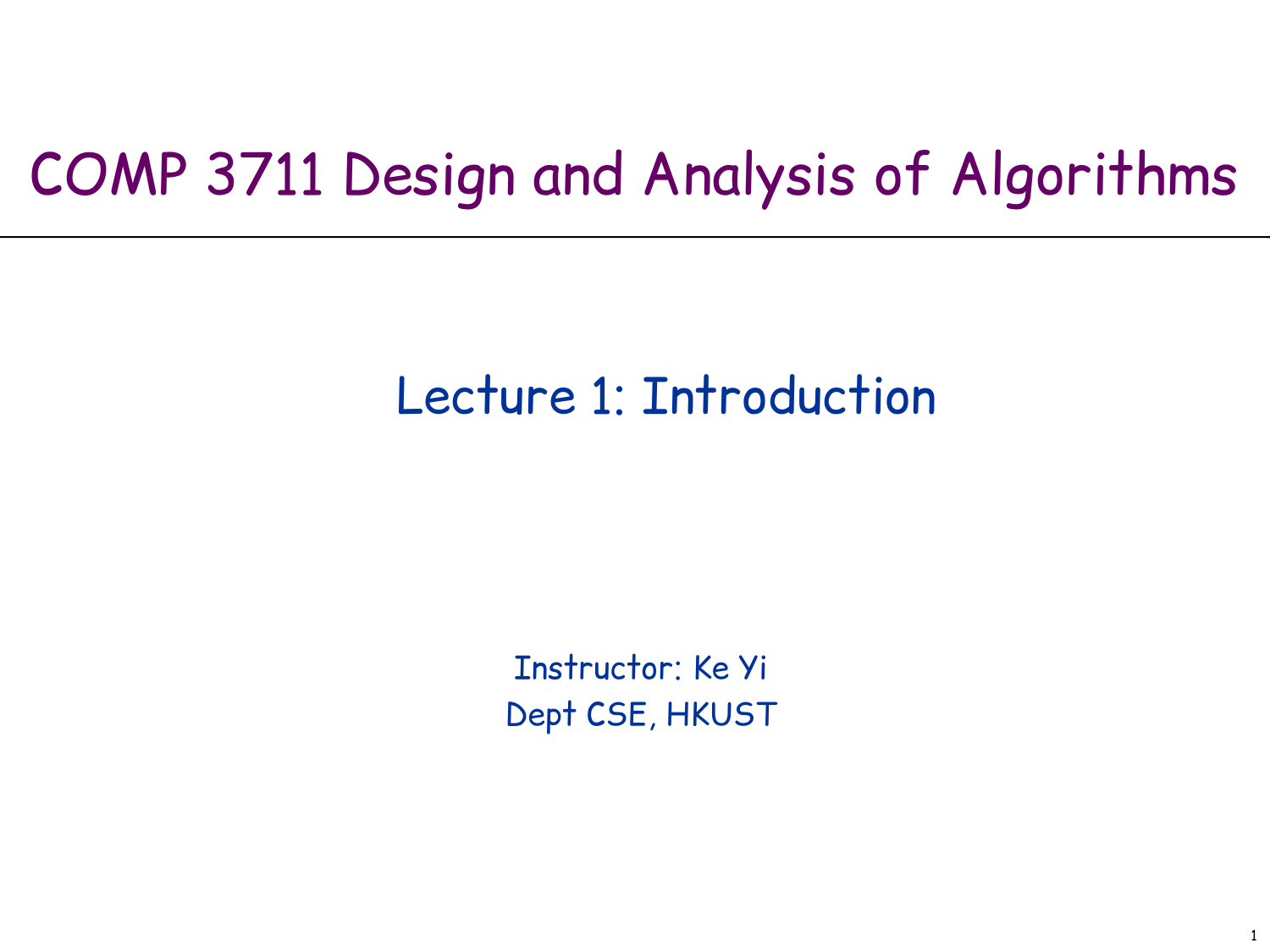

# COMP 3711 Design and Analysis of Algorithms
1
Lecture 1: Introduction
Instructor: Ke Yi
Dept CSE, HKUST